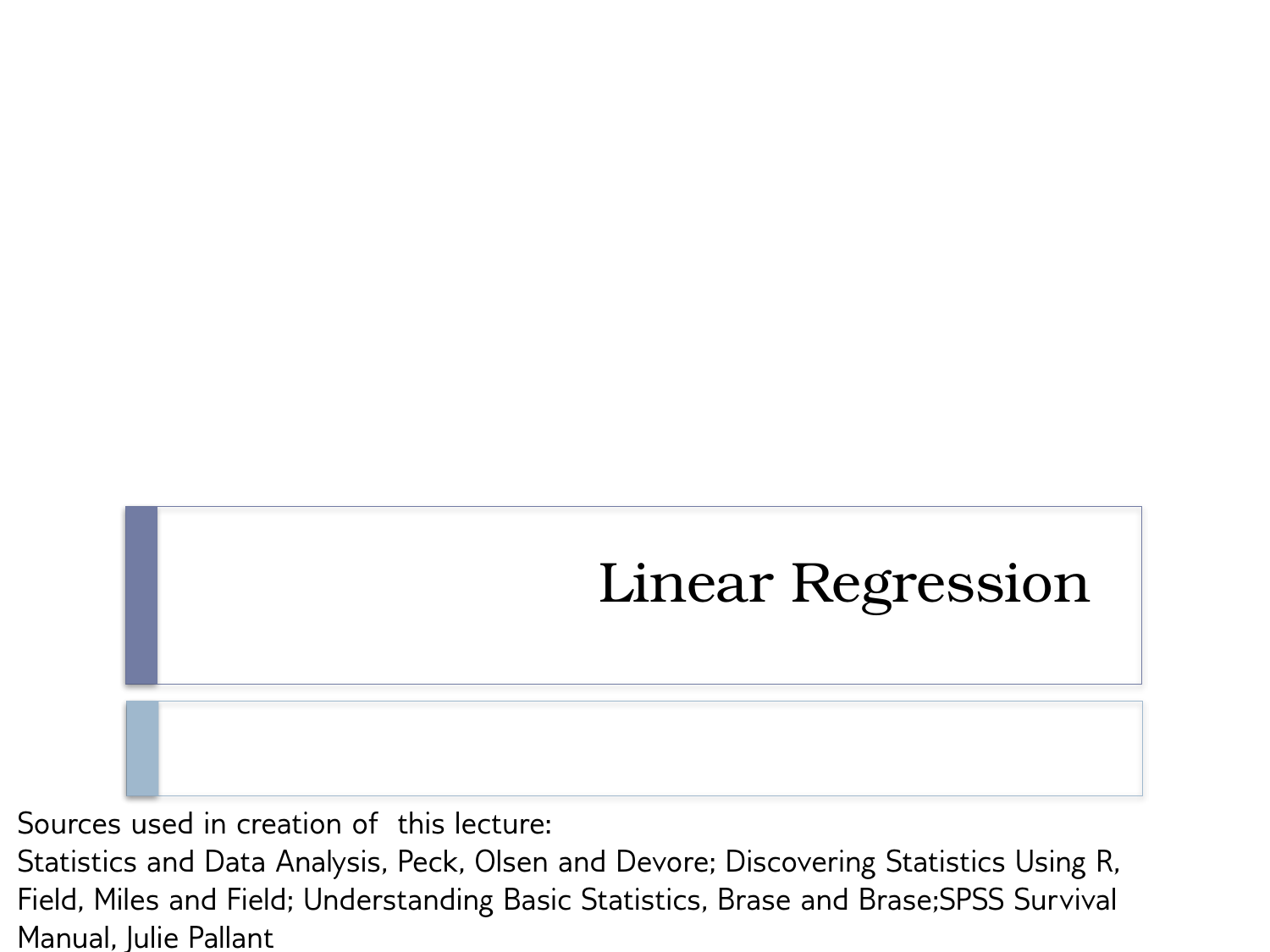

# Linear Regression

Sources used in creation of  this lecture:
Statistics and Data Analysis, Peck, Olsen and Devore; Discovering Statistics Using R, Field, Miles and Field; Understanding Basic Statistics, Brase and Brase;SPSS Survival Manual, Julie Pallant